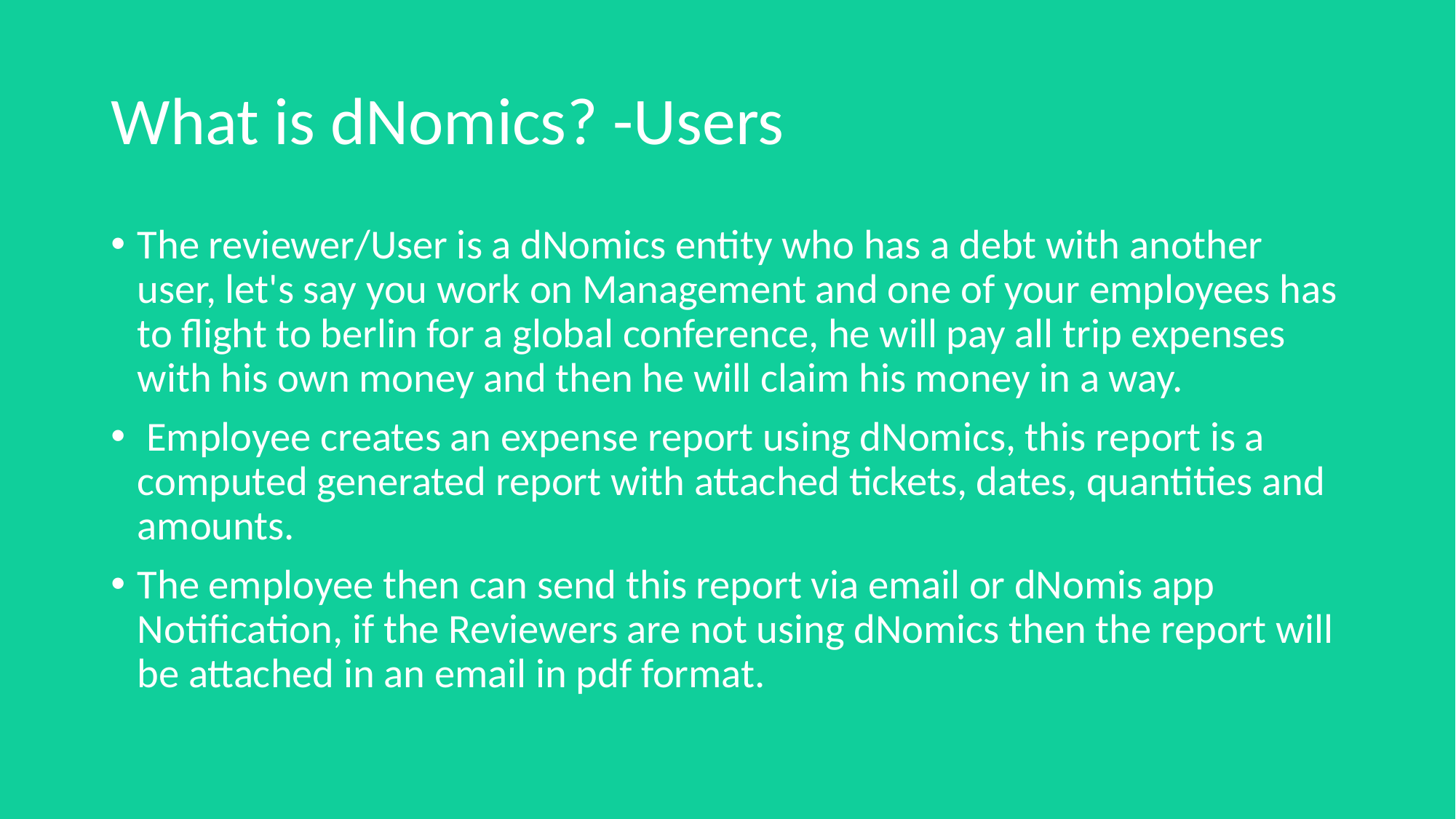

# What is dNomics? -Users
The reviewer/User is a dNomics entity who has a debt with another user, let's say you work on Management and one of your employees has to flight to berlin for a global conference, he will pay all trip expenses with his own money and then he will claim his money in a way.
 Employee creates an expense report using dNomics, this report is a computed generated report with attached tickets, dates, quantities and amounts.
The employee then can send this report via email or dNomis app Notification, if the Reviewers are not using dNomics then the report will be attached in an email in pdf format.